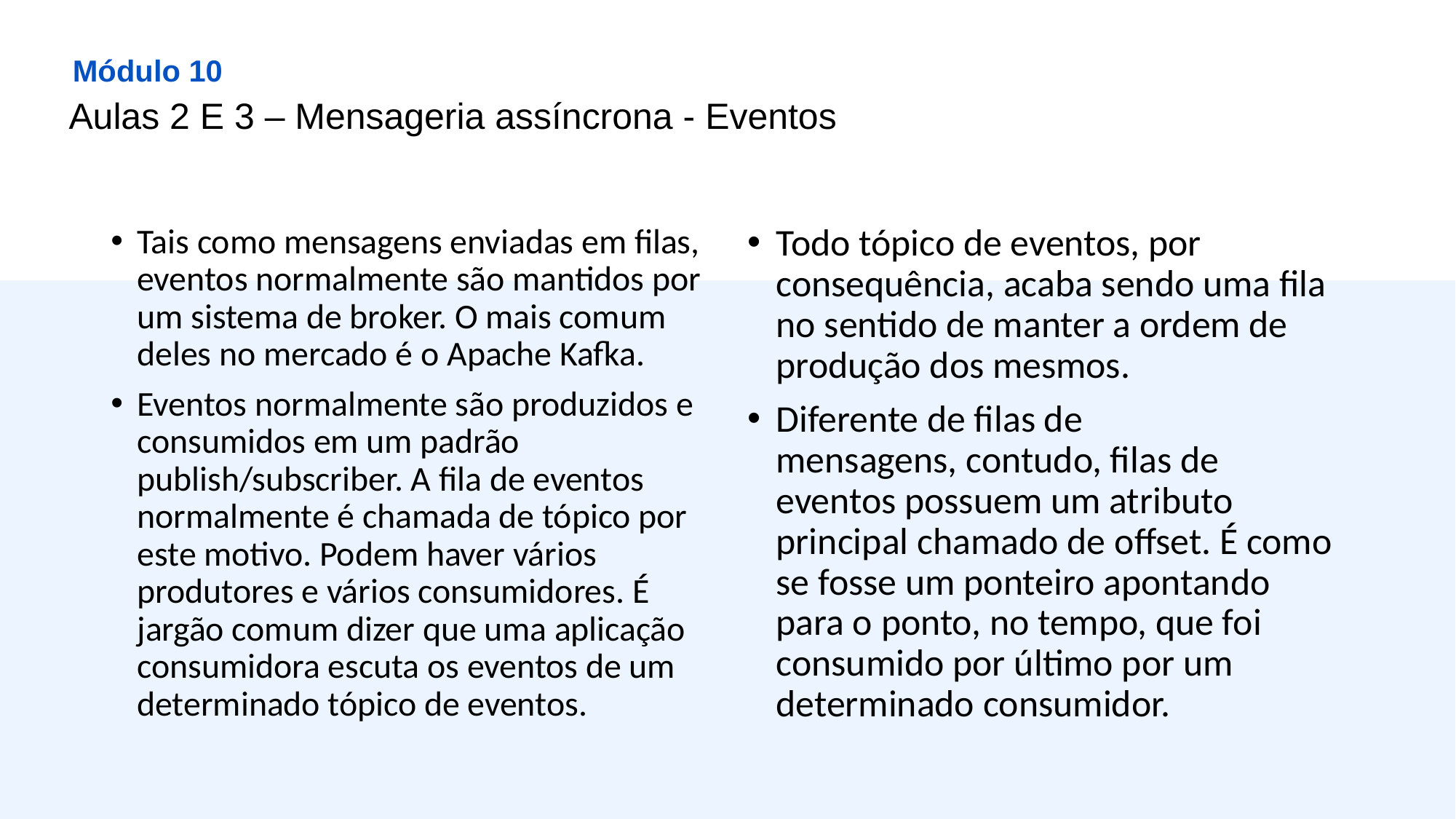

Módulo 10
Aulas 2 E 3 – Mensageria assíncrona - Eventos
Tais como mensagens enviadas em filas, eventos normalmente são mantidos por um sistema de broker. O mais comum deles no mercado é o Apache Kafka.
Eventos normalmente são produzidos e consumidos em um padrão publish/subscriber. A fila de eventos normalmente é chamada de tópico por este motivo. Podem haver vários produtores e vários consumidores. É jargão comum dizer que uma aplicação consumidora escuta os eventos de um determinado tópico de eventos.
Todo tópico de eventos, por consequência, acaba sendo uma fila no sentido de manter a ordem de produção dos mesmos.
Diferente de filas de mensagens, contudo, filas de eventos possuem um atributo principal chamado de offset. É como se fosse um ponteiro apontando para o ponto, no tempo, que foi consumido por último por um determinado consumidor.